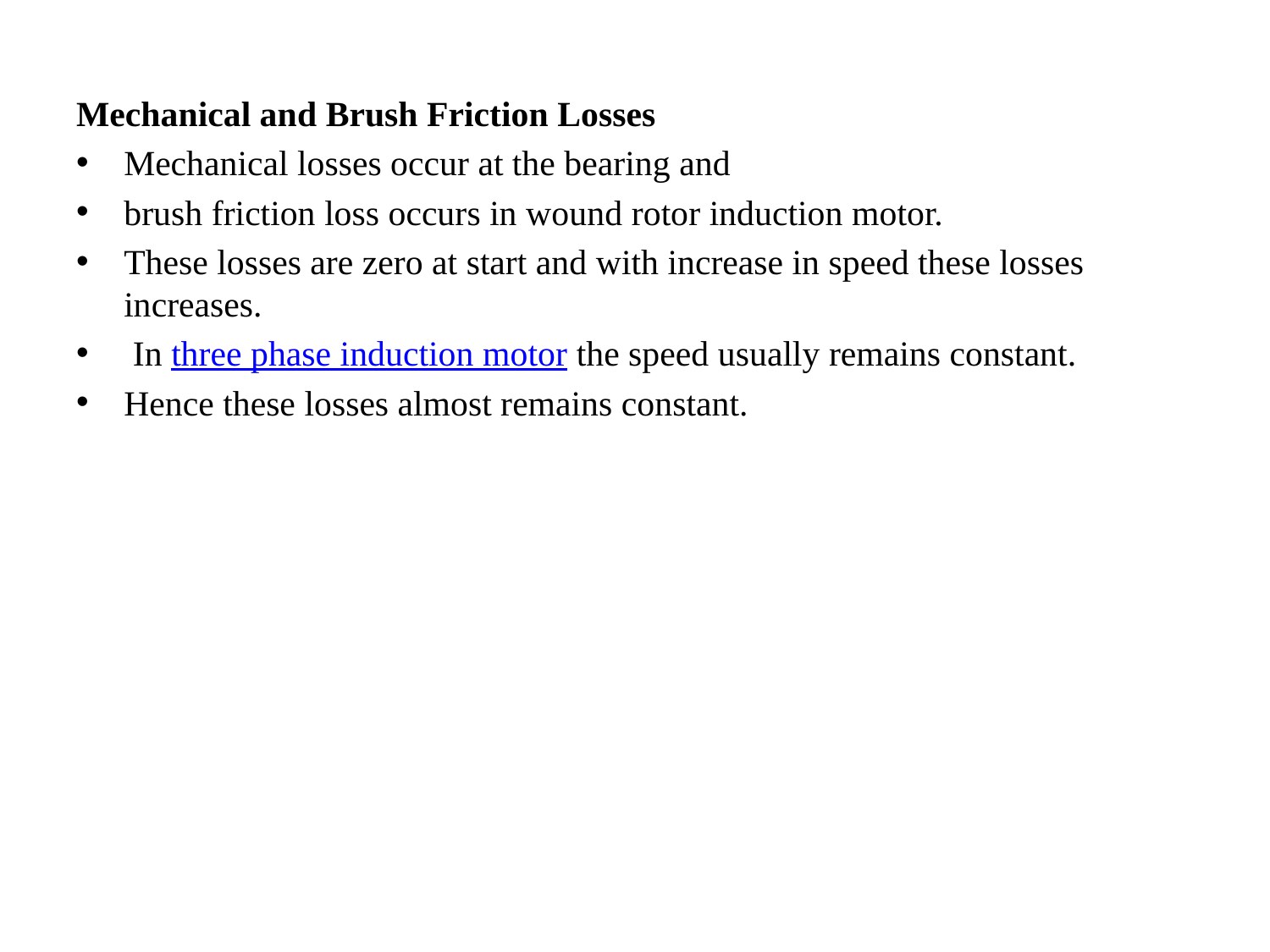

Mechanical and Brush Friction Losses
Mechanical losses occur at the bearing and
brush friction loss occurs in wound rotor induction motor.
These losses are zero at start and with increase in speed these losses increases.
 In three phase induction motor the speed usually remains constant.
Hence these losses almost remains constant.